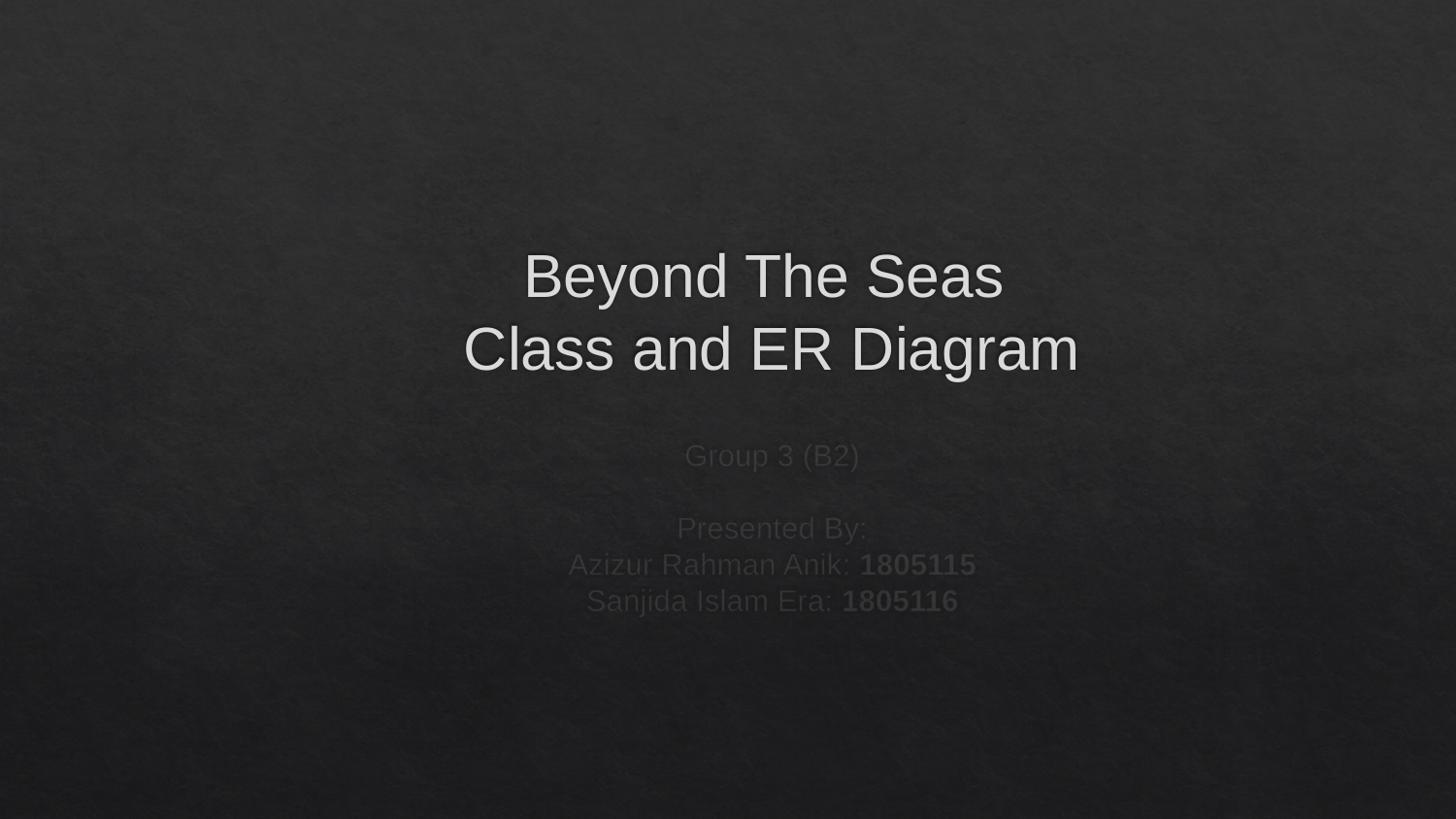

# Beyond The Seas
Class and ER Diagram
Group 3 (B2)

Presented By:
Azizur Rahman Anik: 1805115
Sanjida Islam Era: 1805116